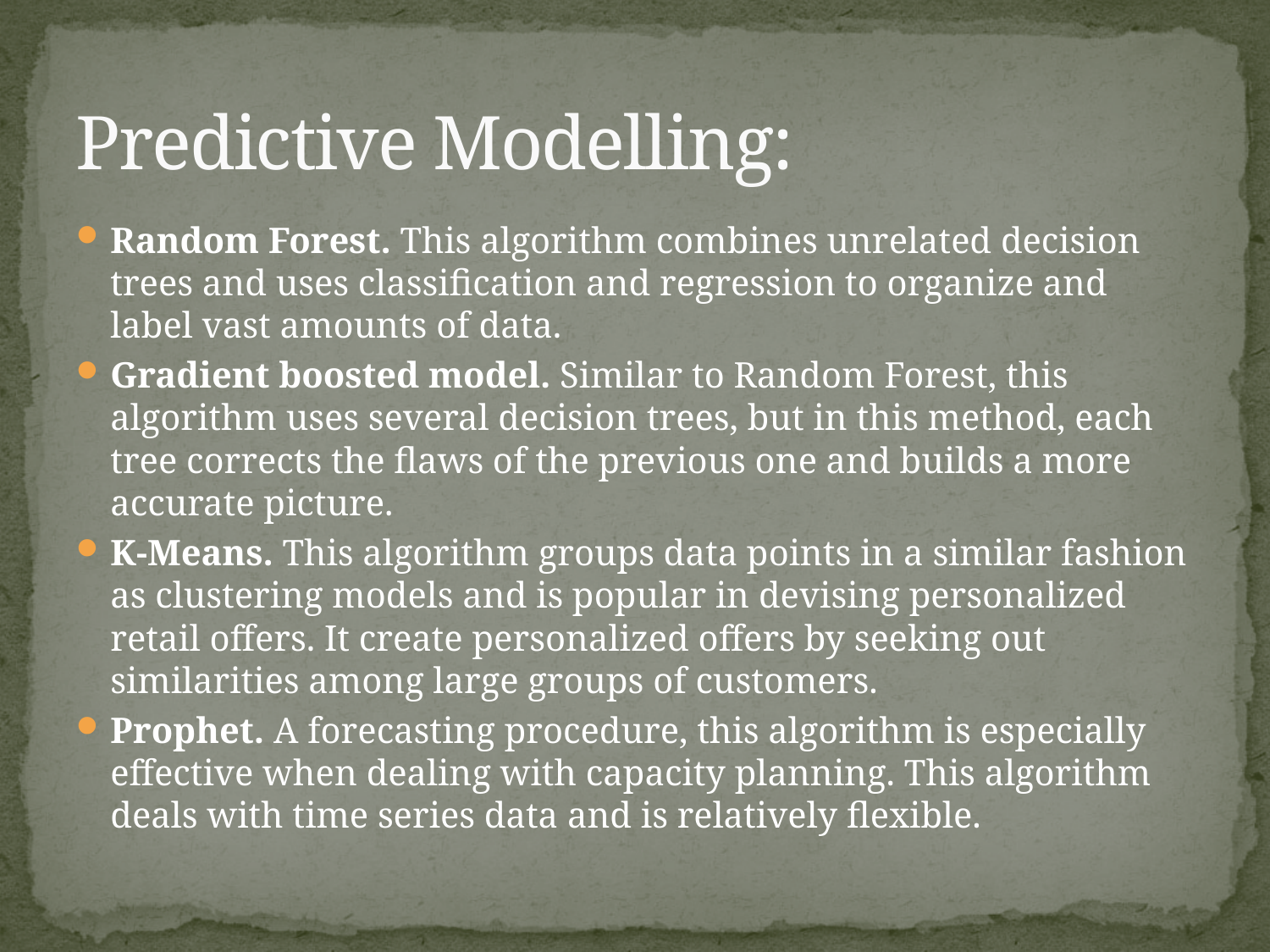

# Predictive Modelling:
Random Forest. This algorithm combines unrelated decision trees and uses classification and regression to organize and label vast amounts of data.
Gradient boosted model. Similar to Random Forest, this algorithm uses several decision trees, but in this method, each tree corrects the flaws of the previous one and builds a more accurate picture.
K-Means. This algorithm groups data points in a similar fashion as clustering models and is popular in devising personalized retail offers. It create personalized offers by seeking out similarities among large groups of customers.
Prophet. A forecasting procedure, this algorithm is especially effective when dealing with capacity planning. This algorithm deals with time series data and is relatively flexible.